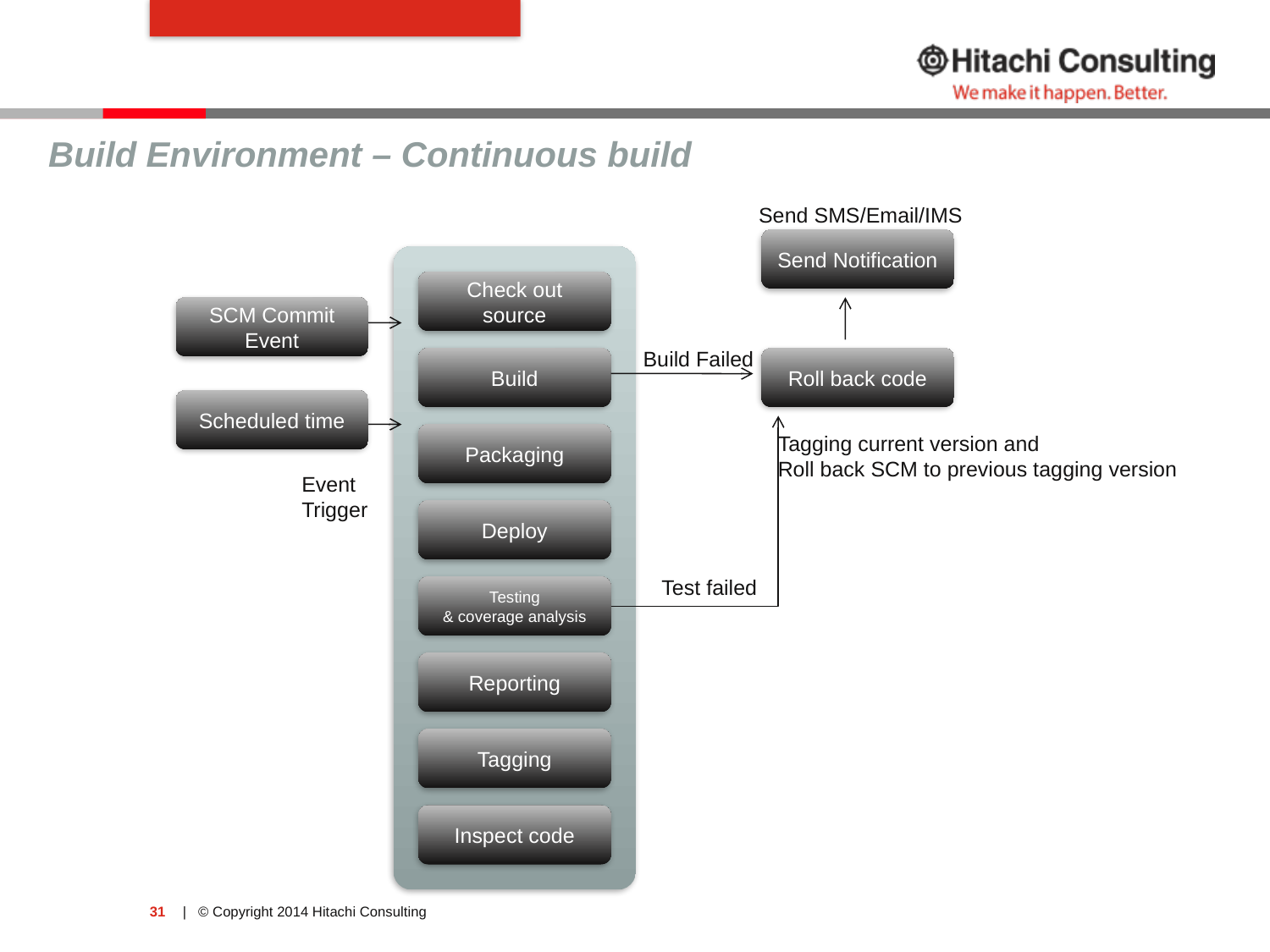

#

Build Environment – Continuous build
Send SMS/Email/IMS
Send Notification

Check out source
SCM Commit
Event
Build Failed
Build
Roll back code
Scheduled time
Packaging
Tagging current version and
Roll back SCM to previous tagging version
Event
Trigger
Deploy
Test failed
Testing
& coverage analysis
Reporting
Tagging
Inspect code